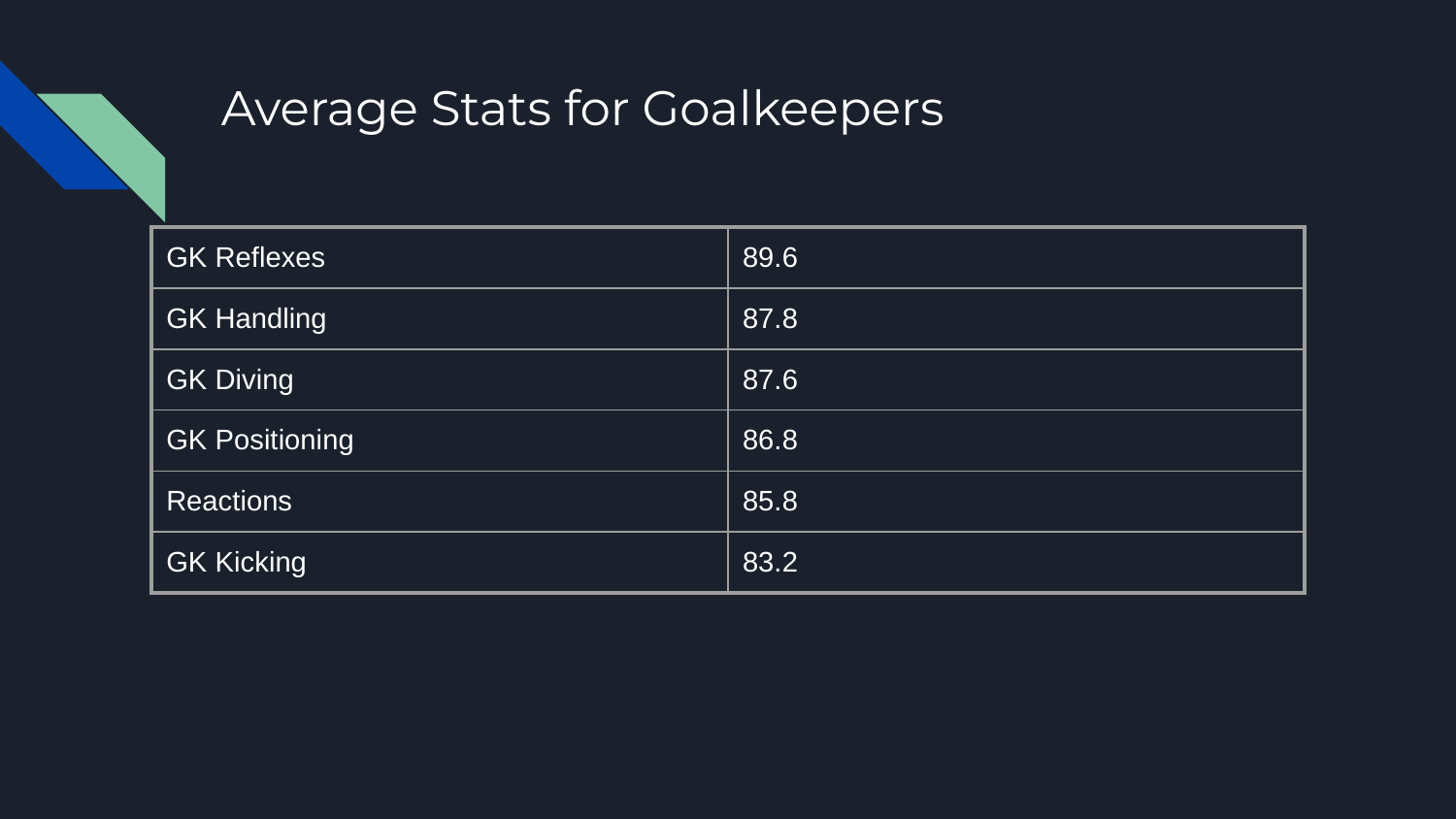

# Average Stats for Goalkeepers
| GK Reflexes | 89.6 |
| --- | --- |
| GK Handling | 87.8 |
| GK Diving | 87.6 |
| GK Positioning | 86.8 |
| Reactions | 85.8 |
| GK Kicking | 83.2 |